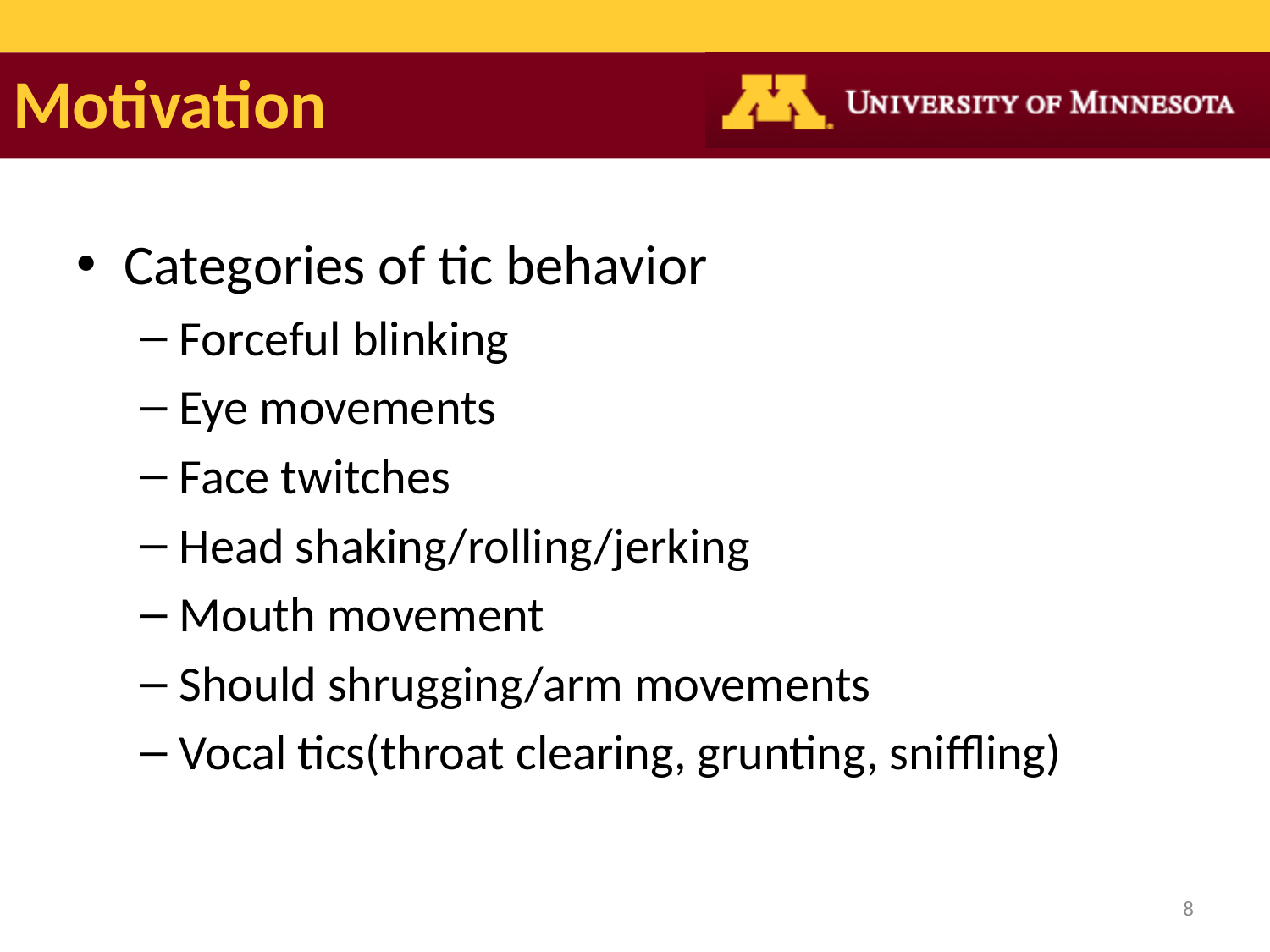

# Motivation
Categories of tic behavior
Forceful blinking
Eye movements
Face twitches
Head shaking/rolling/jerking
Mouth movement
Should shrugging/arm movements
Vocal tics(throat clearing, grunting, sniffling)
8